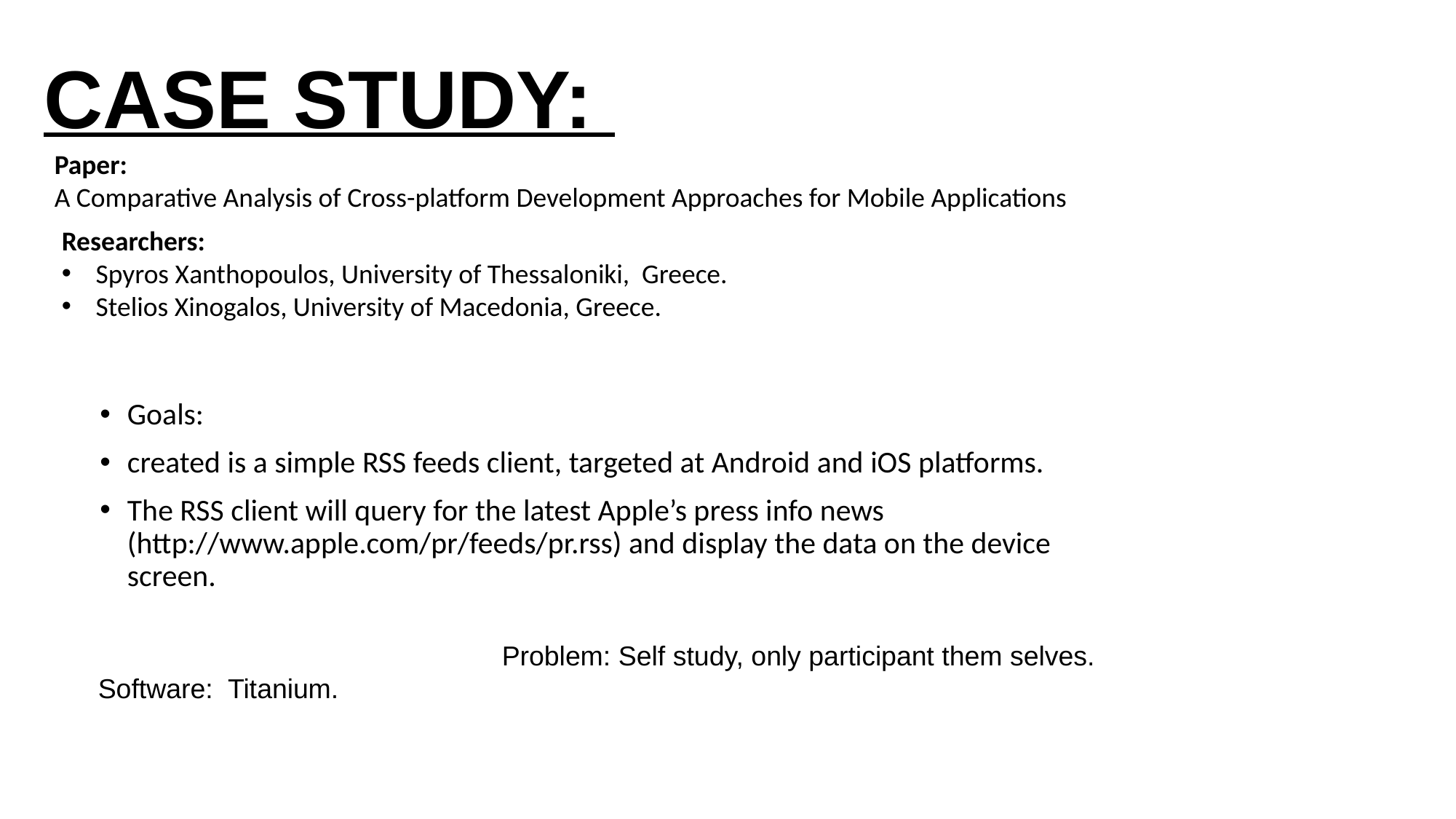

CASE STUDY:
Paper:
A Comparative Analysis of Cross-platform Development Approaches for Mobile Applications
Researchers:
Spyros Xanthopoulos, University of Thessaloniki,  Greece.
Stelios Xinogalos, University of Macedonia, Greece.
Goals:
created is a simple RSS feeds client, targeted at Android and iOS platforms.
The RSS client will query for the latest Apple’s press info news (http://www.apple.com/pr/feeds/pr.rss) and display the data on the device screen.
Problem: Self study, only participant them selves.
Software:  Titanium.